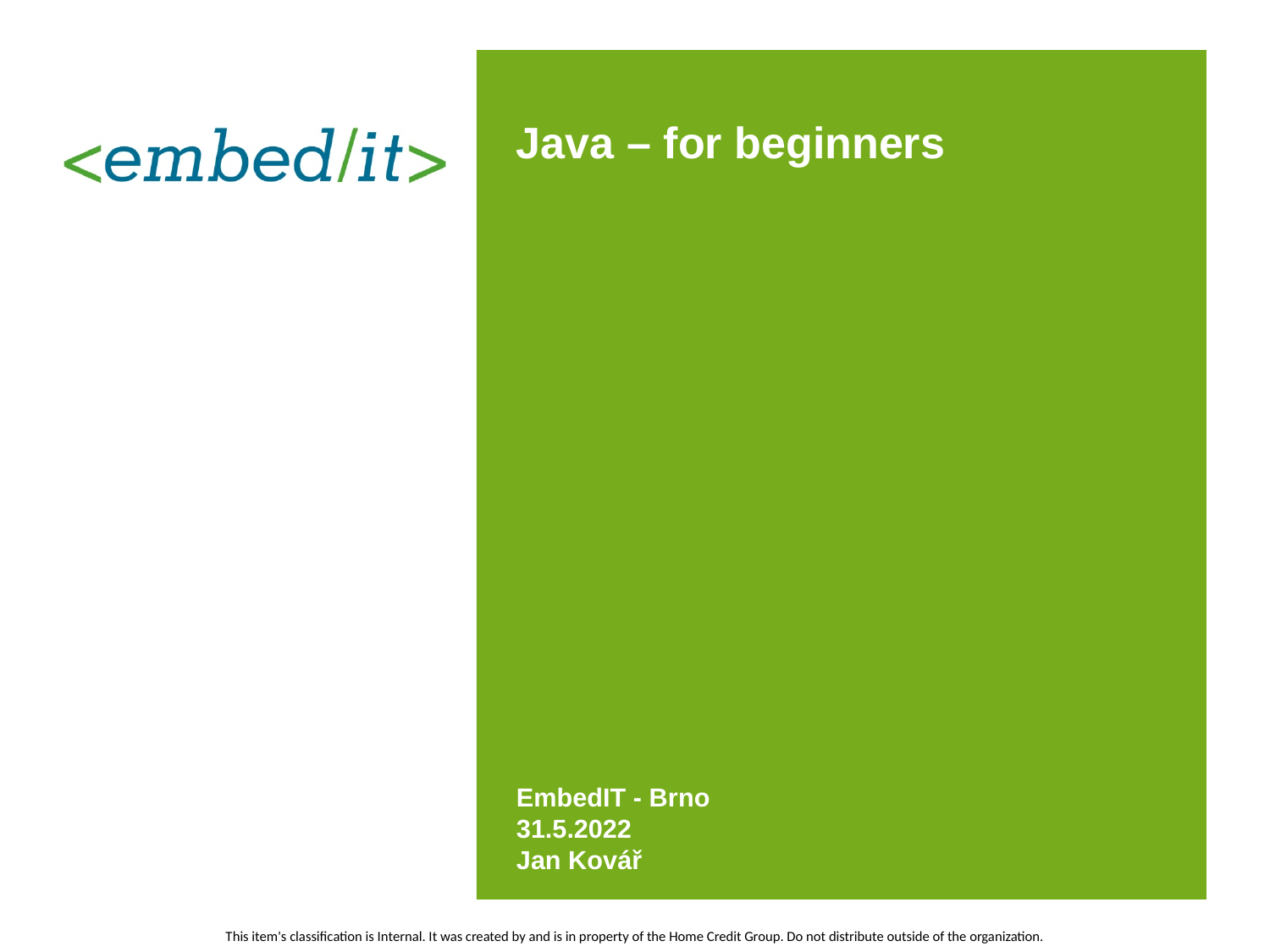

# Java – for beginners
EmbedIT - Brno
31.5.2022
Jan Kovář